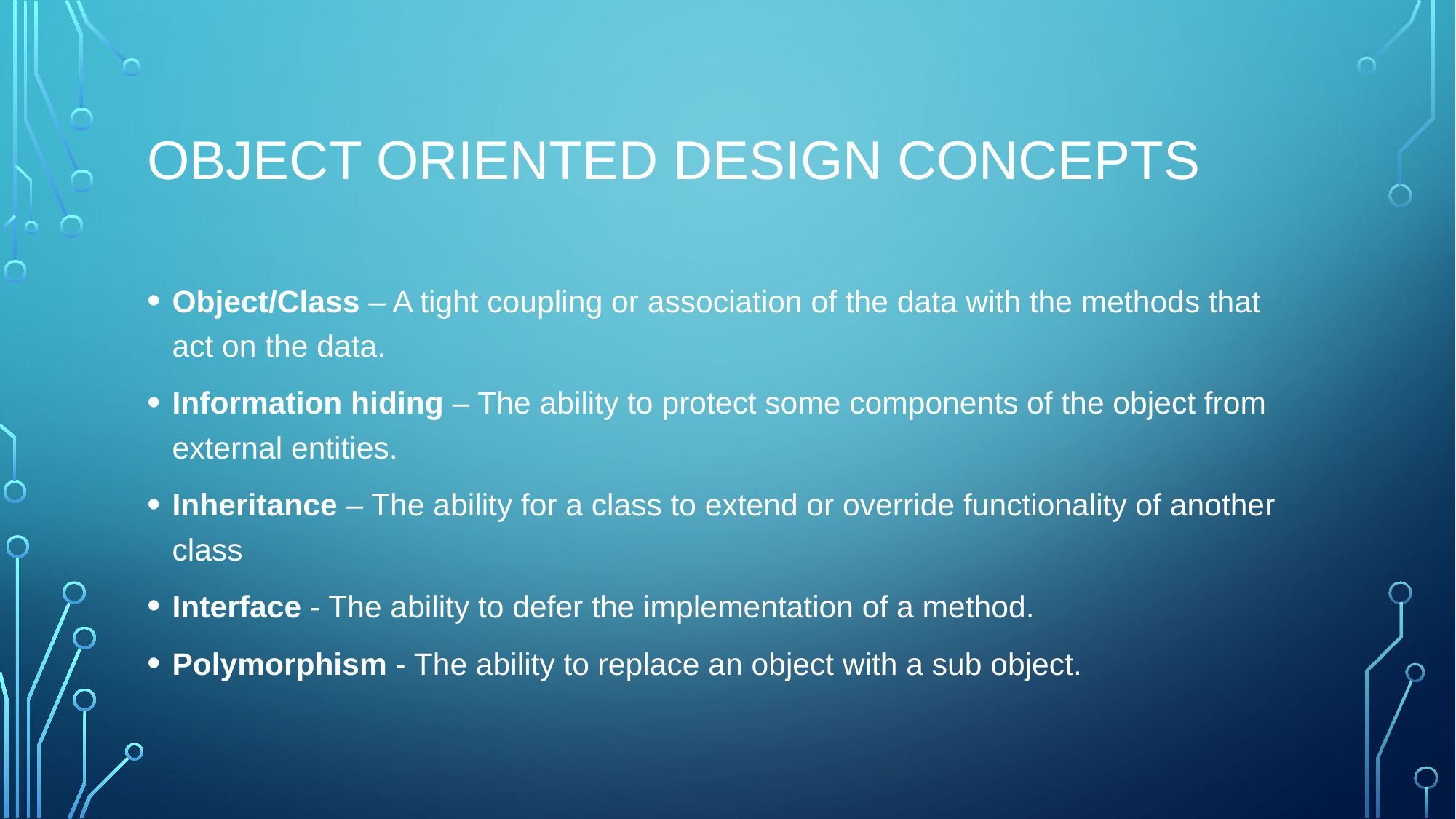

# Object oriented design concepts
Object/Class – A tight coupling or association of the data with the methods that act on the data.
Information hiding – The ability to protect some components of the object from external entities.
Inheritance – The ability for a class to extend or override functionality of another class
Interface - The ability to defer the implementation of a method.
Polymorphism - The ability to replace an object with a sub object.